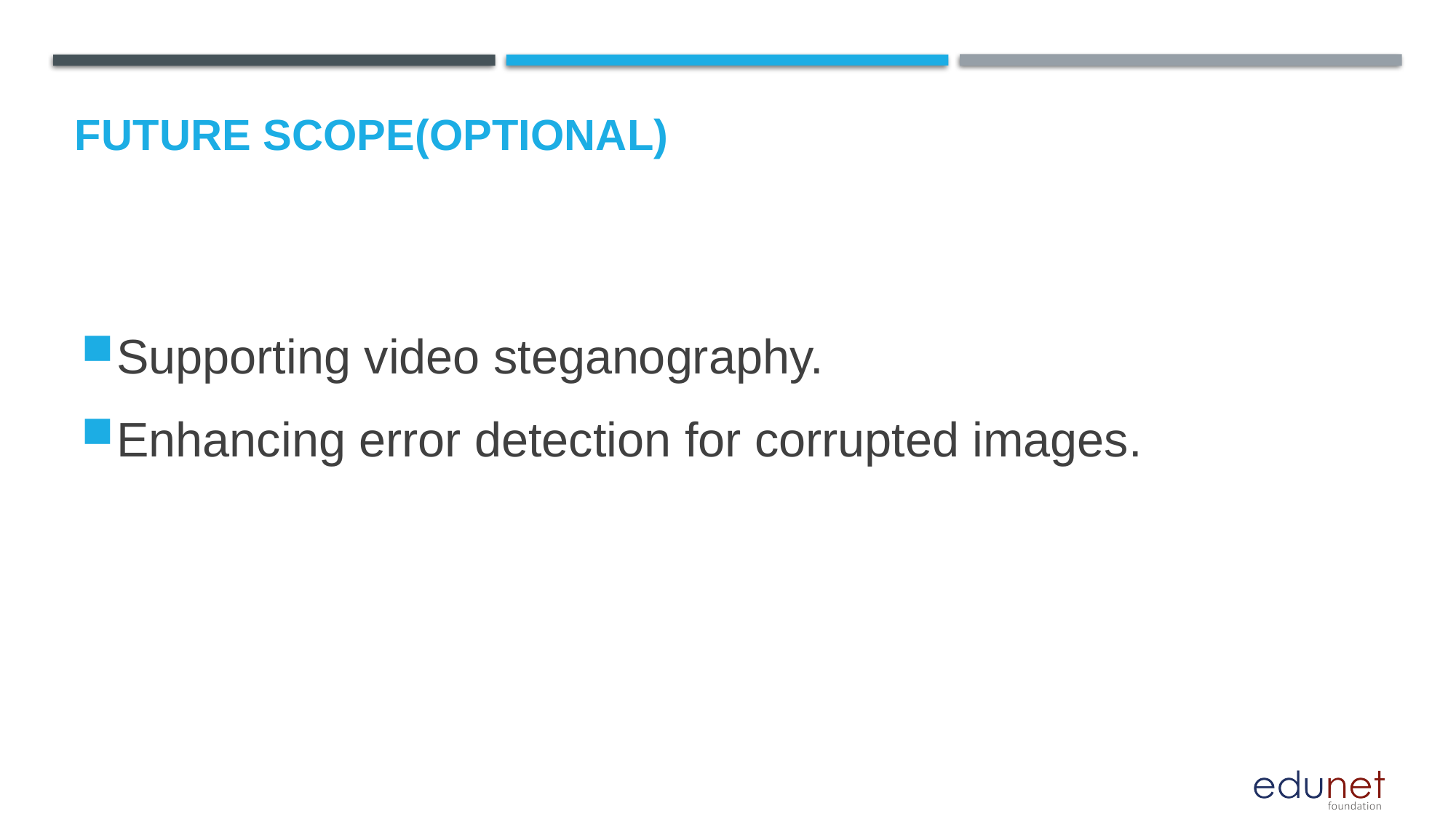

Future scope(optional)
Supporting video steganography.
Enhancing error detection for corrupted images.